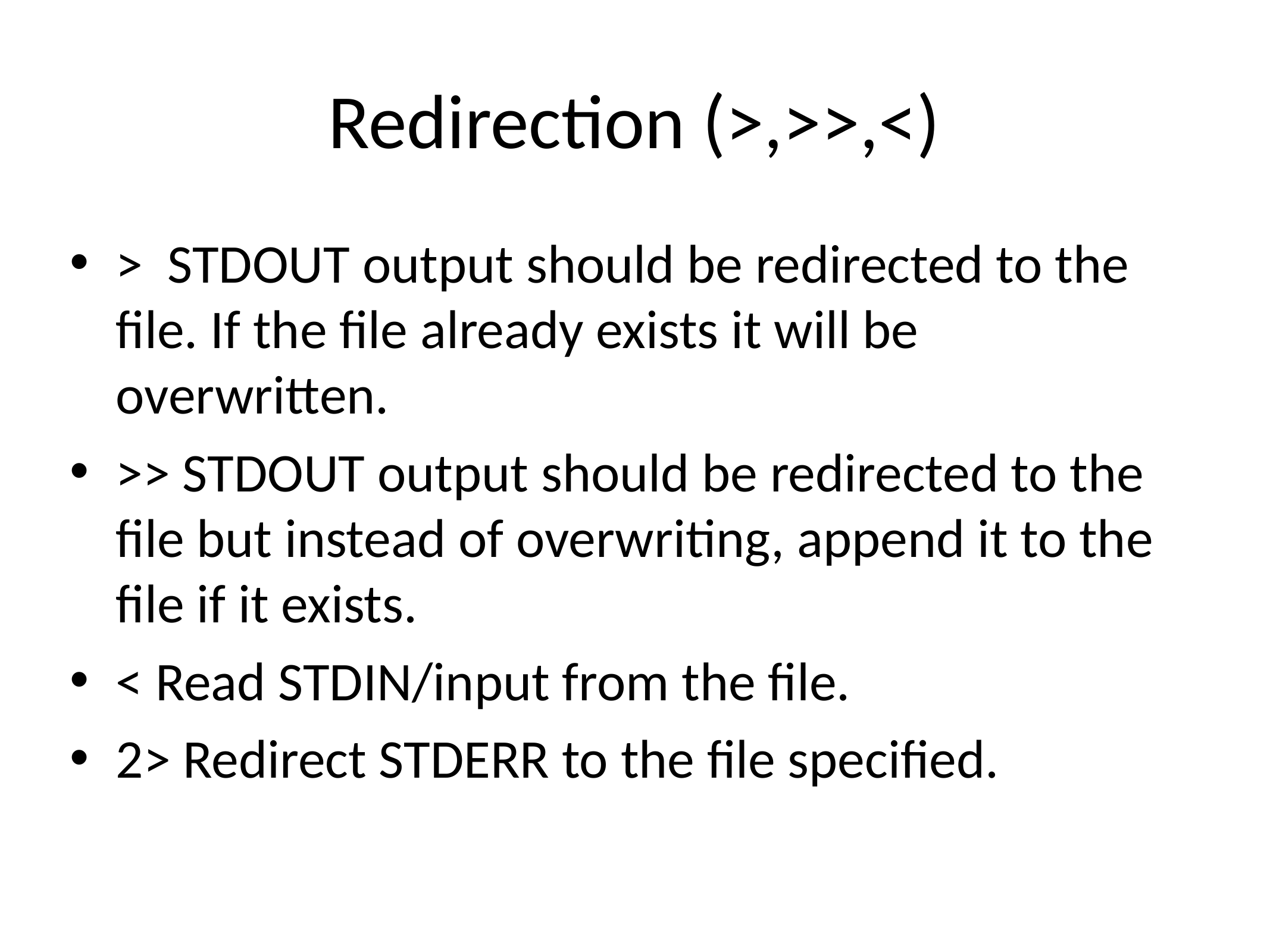

# Redirection (>,>>,<)
>  STDOUT output should be redirected to the file. If the file already exists it will be overwritten.
>> STDOUT output should be redirected to the file but instead of overwriting, append it to the file if it exists.
< Read STDIN/input from the file.
2> Redirect STDERR to the file specified.